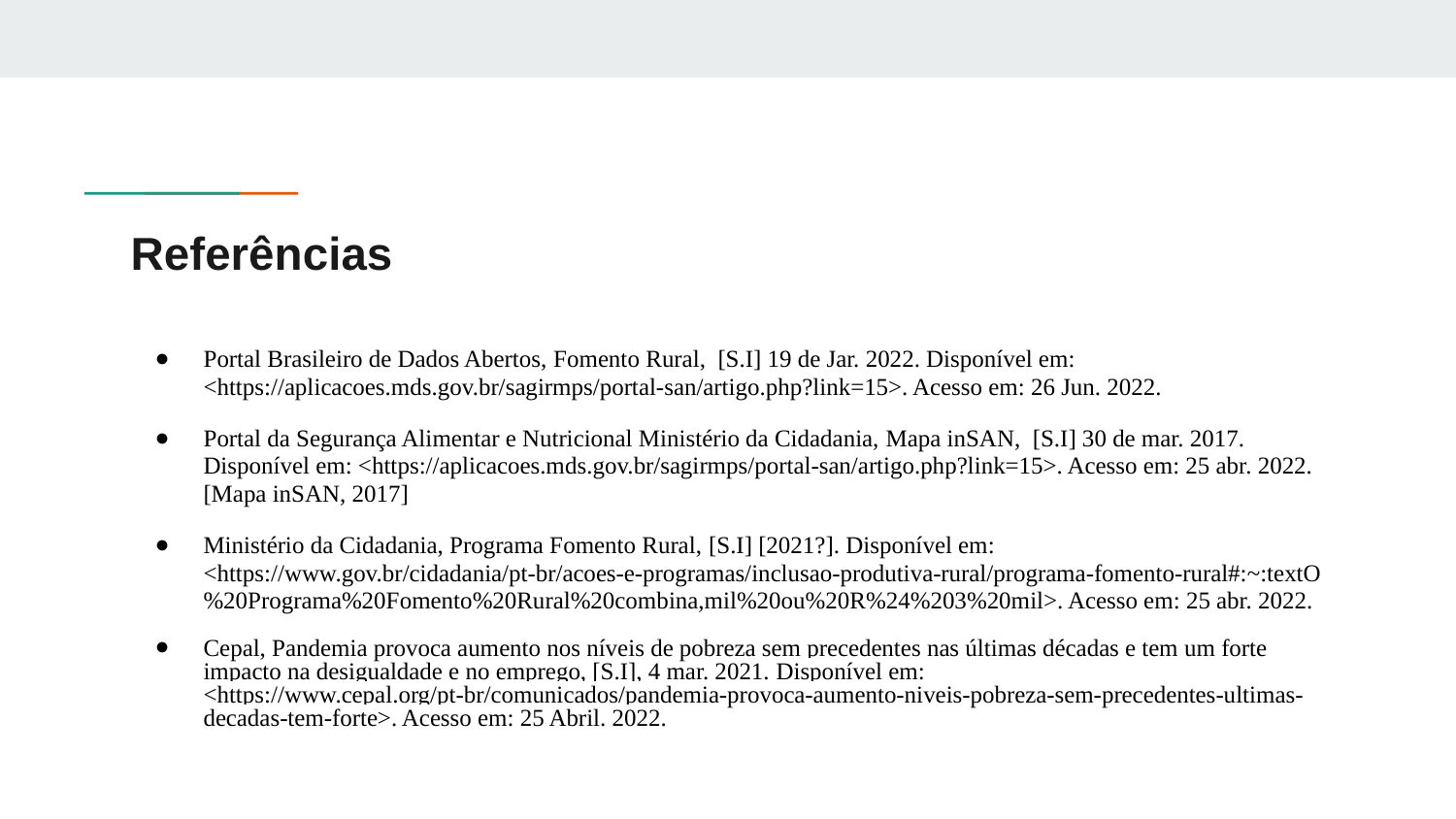

# Referências

Portal Brasileiro de Dados Abertos, Fomento Rural,  [S.I] 19 de Jar. 2022. Disponível em: <https://aplicacoes.mds.gov.br/sagirmps/portal-san/artigo.php?link=15>. Acesso em: 26 Jun. 2022.
Portal da Segurança Alimentar e Nutricional Ministério da Cidadania, Mapa inSAN,  [S.I] 30 de mar. 2017. Disponível em: <https://aplicacoes.mds.gov.br/sagirmps/portal-san/artigo.php?link=15>. Acesso em: 25 abr. 2022. [Mapa inSAN, 2017]
Ministério da Cidadania, Programa Fomento Rural, [S.I] [2021?]. Disponível em: <https://www.gov.br/cidadania/pt-br/acoes-e-programas/inclusao-produtiva-rural/programa-fomento-rural#:~:textO%20Programa%20Fomento%20Rural%20combina,mil%20ou%20R%24%203%20mil>. Acesso em: 25 abr. 2022.

Cepal, Pandemia provoca aumento nos níveis de pobreza sem precedentes nas últimas décadas e tem um forte impacto na desigualdade e no emprego, [S.I], 4 mar. 2021. Disponível em: <https://www.cepal.org/pt-br/comunicados/pandemia-provoca-aumento-niveis-pobreza-sem-precedentes-ultimas-decadas-tem-forte>. Acesso em: 25 Abril. 2022.